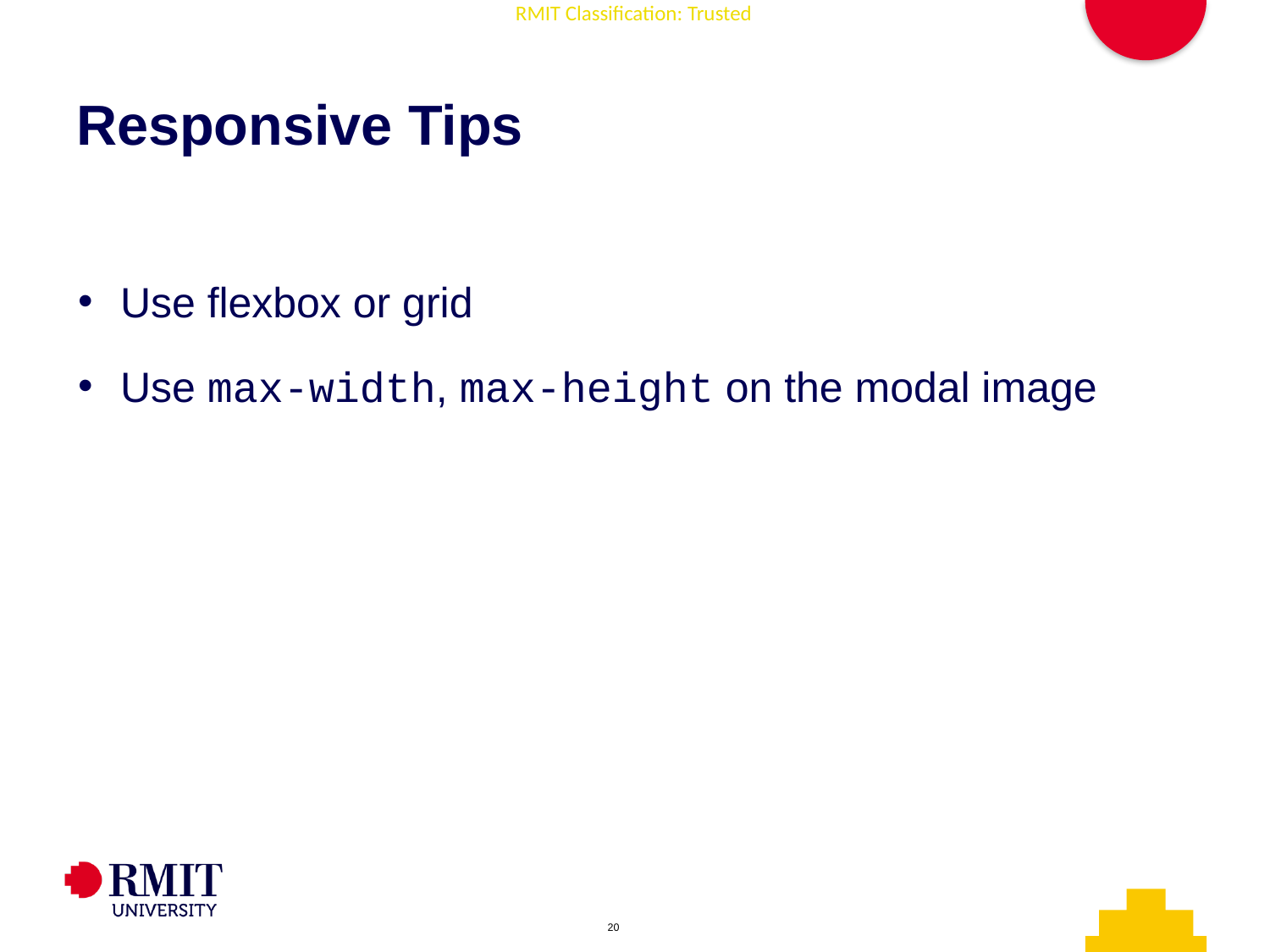

# Responsive Tips
Use flexbox or grid
Use max-width, max-height on the modal image

AD006 Associate Degree in IT